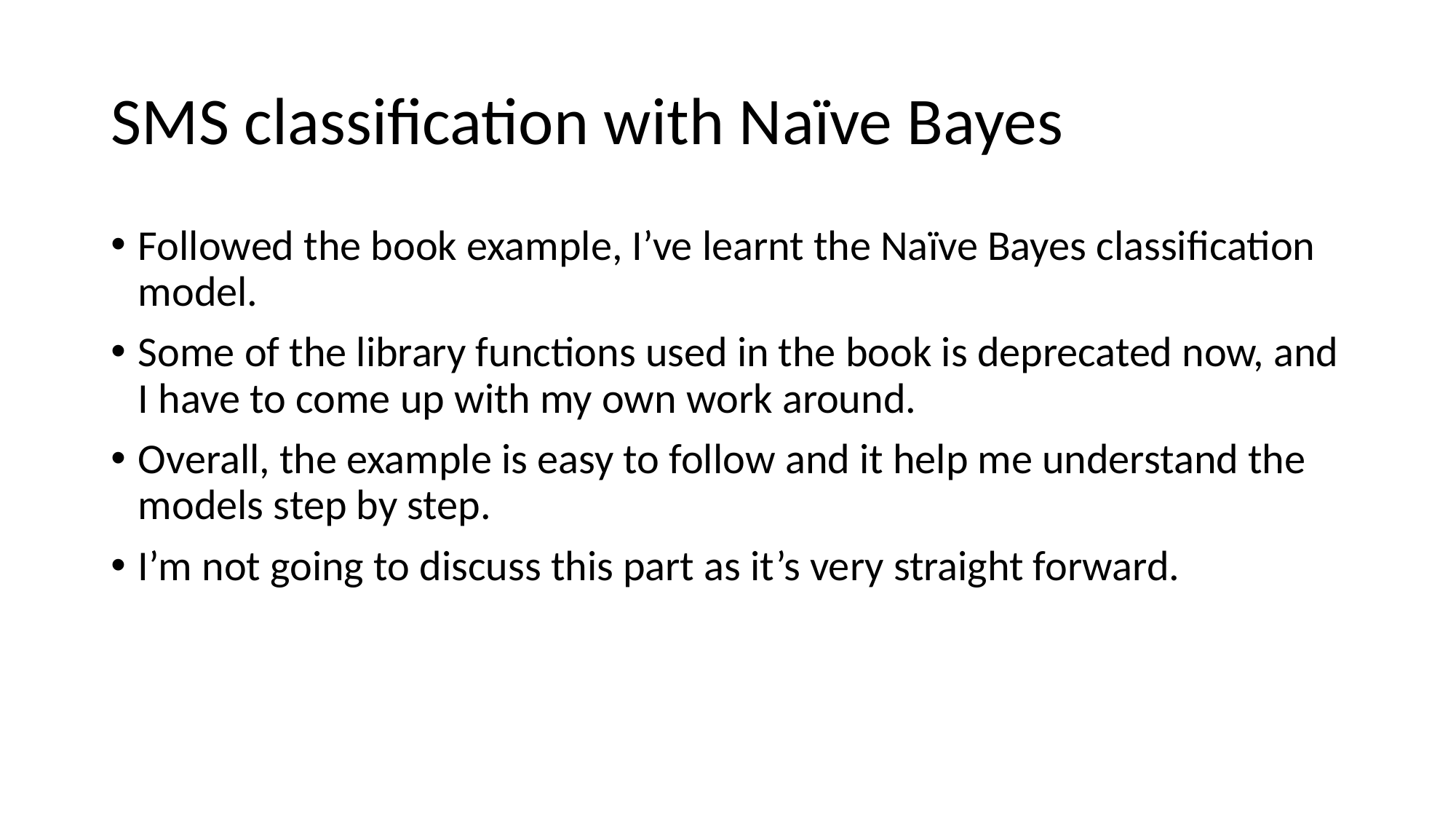

# SMS classification with Naïve Bayes
Followed the book example, I’ve learnt the Naïve Bayes classification model.
Some of the library functions used in the book is deprecated now, and I have to come up with my own work around.
Overall, the example is easy to follow and it help me understand the models step by step.
I’m not going to discuss this part as it’s very straight forward.